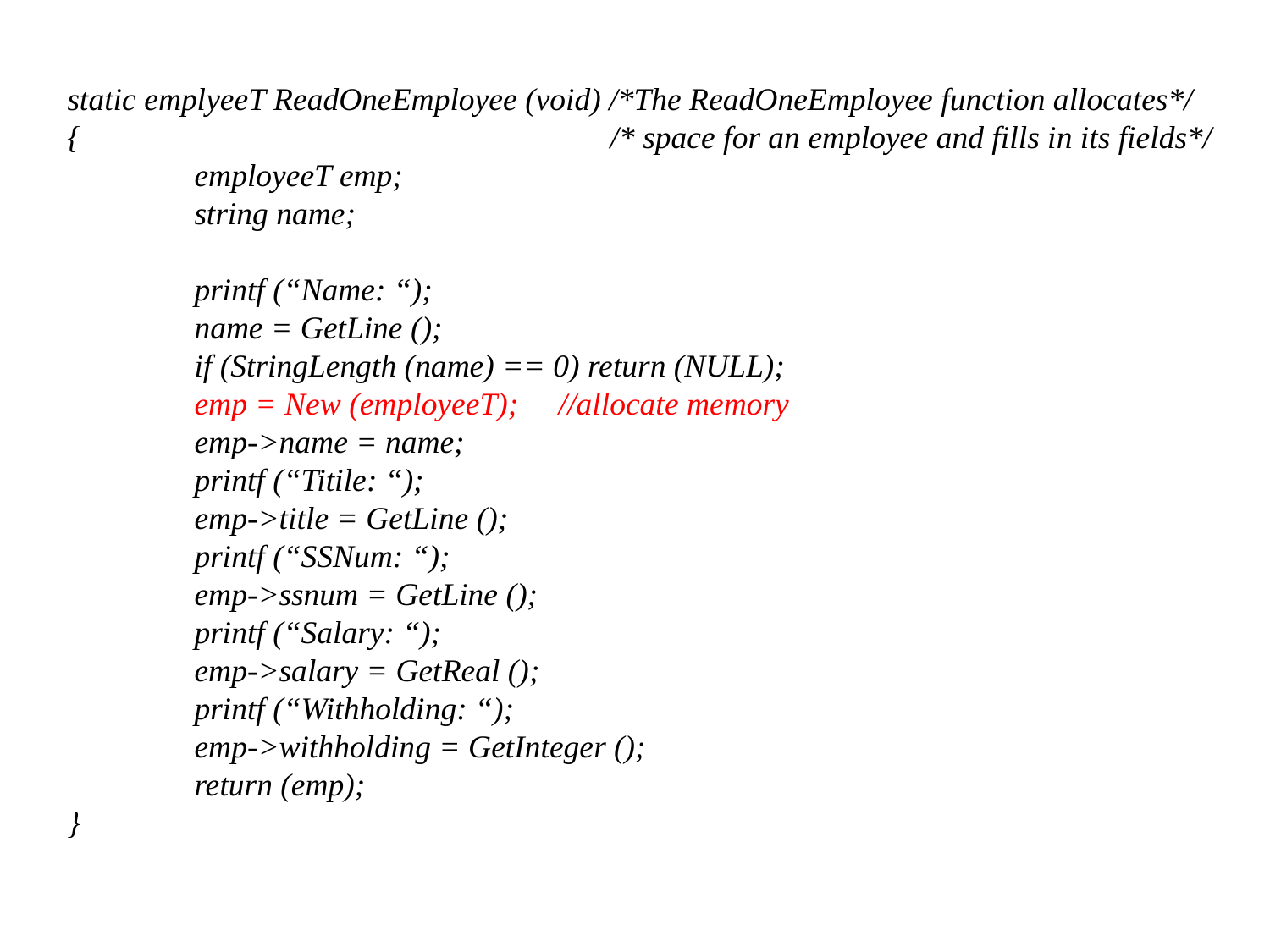

static emplyeeT ReadOneEmployee (void) /*The ReadOneEmployee function allocates*/
{                                                                  /* space for an employee and fills in its fields*/
	employeeT emp;
	string name;

	printf (“Name: “);
	name = GetLine ();
	if (StringLength (name) == 0) return (NULL);
	emp = New (employeeT);     //allocate memory
	emp->name = name;
	printf (“Titile: “);
	emp->title = GetLine ();
	printf (“SSNum: “);
	emp->ssnum = GetLine ();
	printf (“Salary: “);
	emp->salary = GetReal ();
	printf (“Withholding: “);
	emp->withholding = GetInteger ();
	return (emp);
}